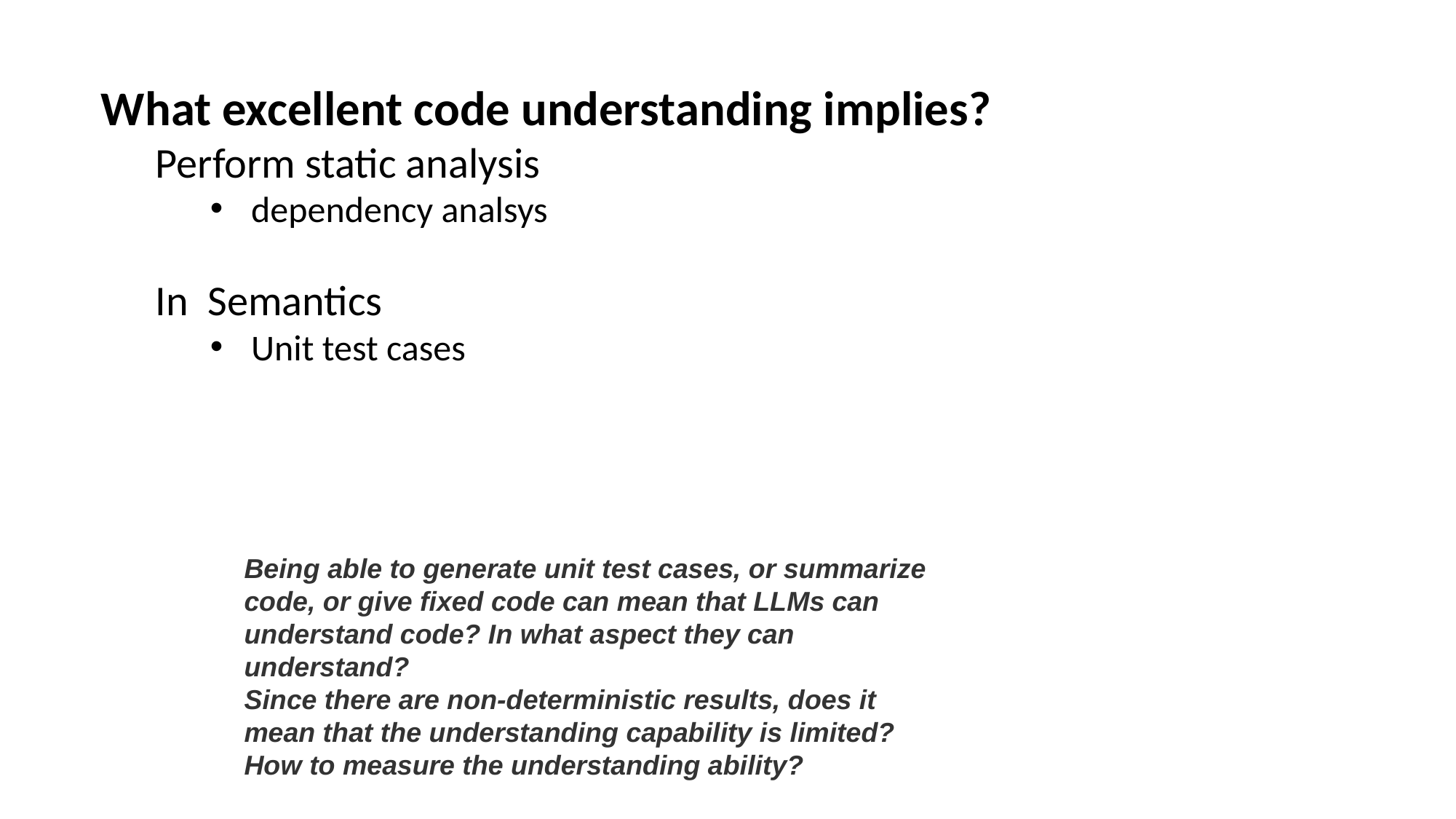

What excellent code understanding implies?
Perform static analysis
dependency analsys

In  Semantics
Unit test cases

Being able to generate unit test cases, or summarize code, or give fixed code can mean that LLMs can understand code? In what aspect they can understand?
Since there are non-deterministic results, does it mean that the understanding capability is limited? How to measure the understanding ability?